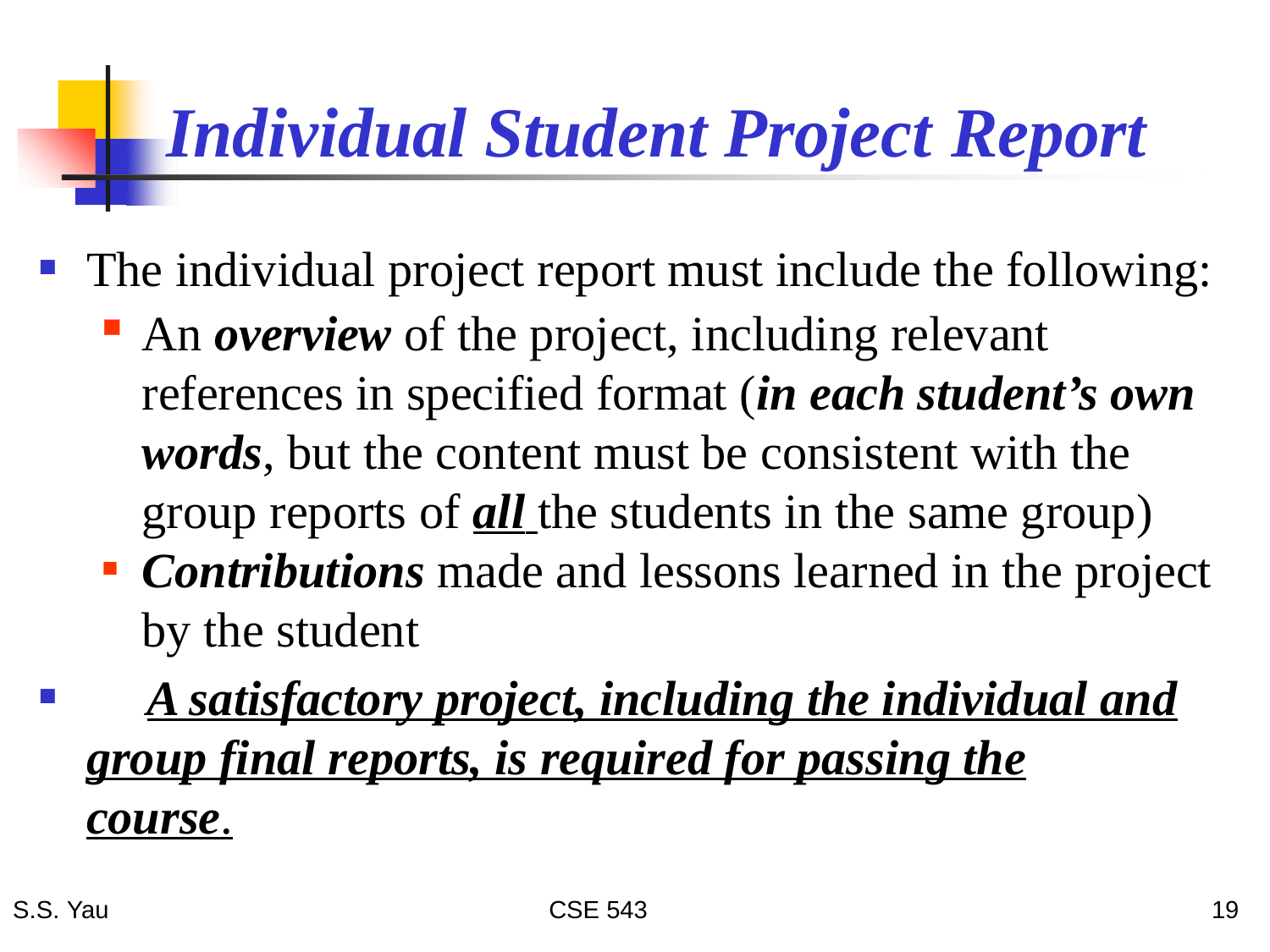

# Individual Student Project Report
The individual project report must include the following:
An overview of the project, including relevant references in specified format (in each student’s own words, but the content must be consistent with the group reports of all the students in the same group)
Contributions made and lessons learned in the project by the student
	A satisfactory project, including the individual and group final reports, is required for passing the course.
19
S.S. Yau
CSE 543